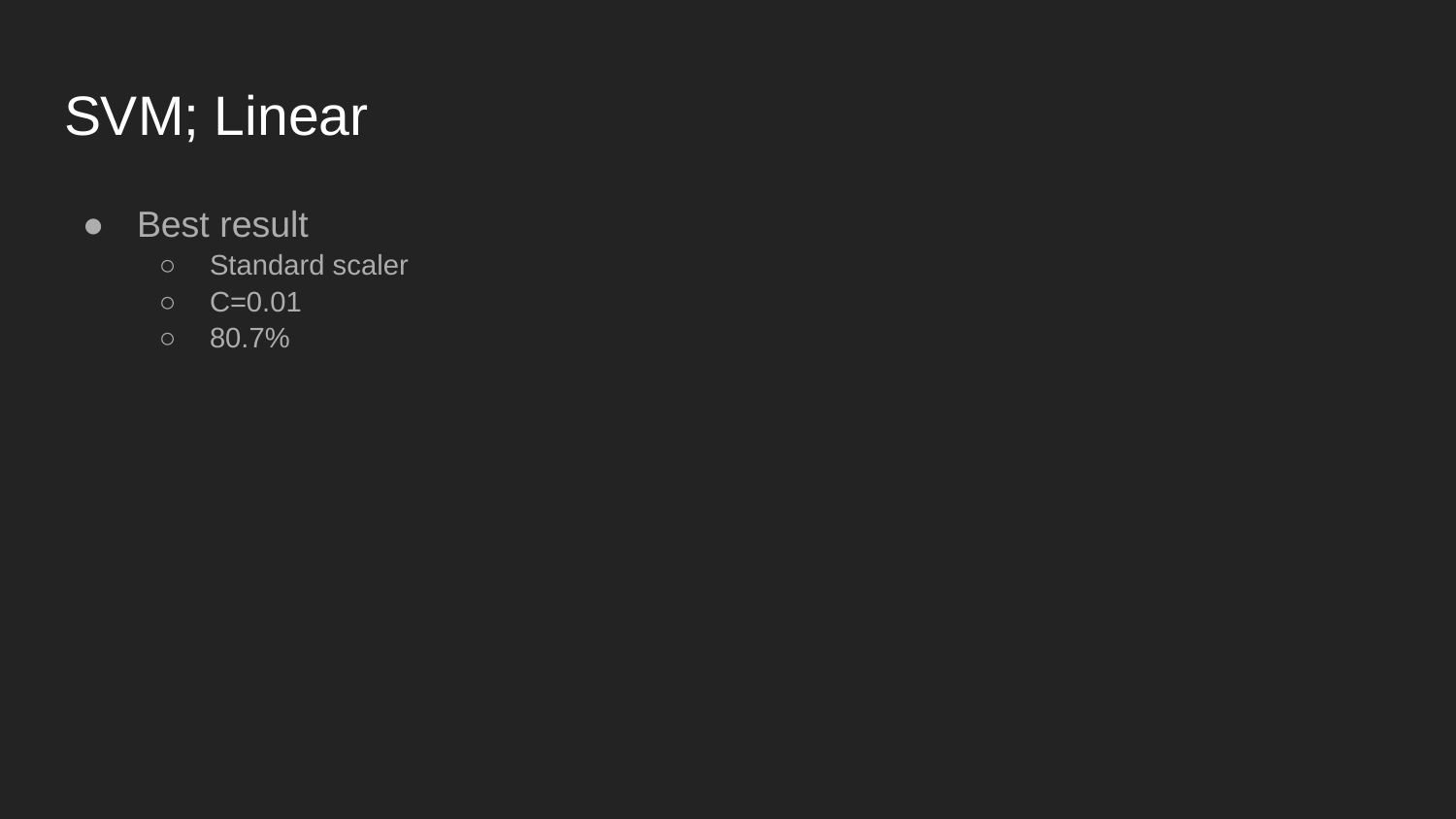

# SVM; Linear
Best result
Standard scaler
C=0.01
80.7%